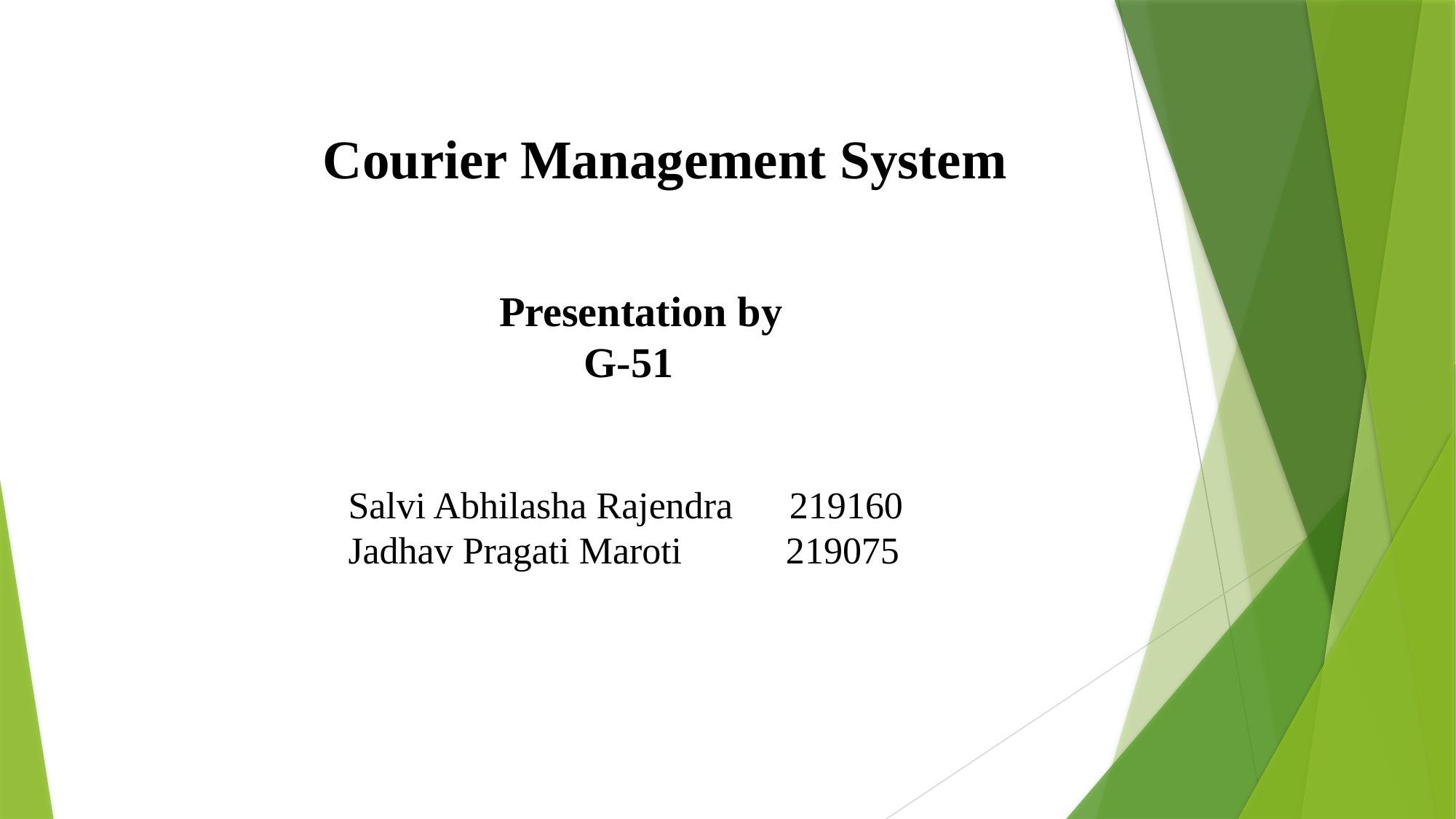

Courier Management System
Presentation by
        G-51

Salvi Abhilasha Rajendra      219160
Jadhav Pragati Maroti           219075